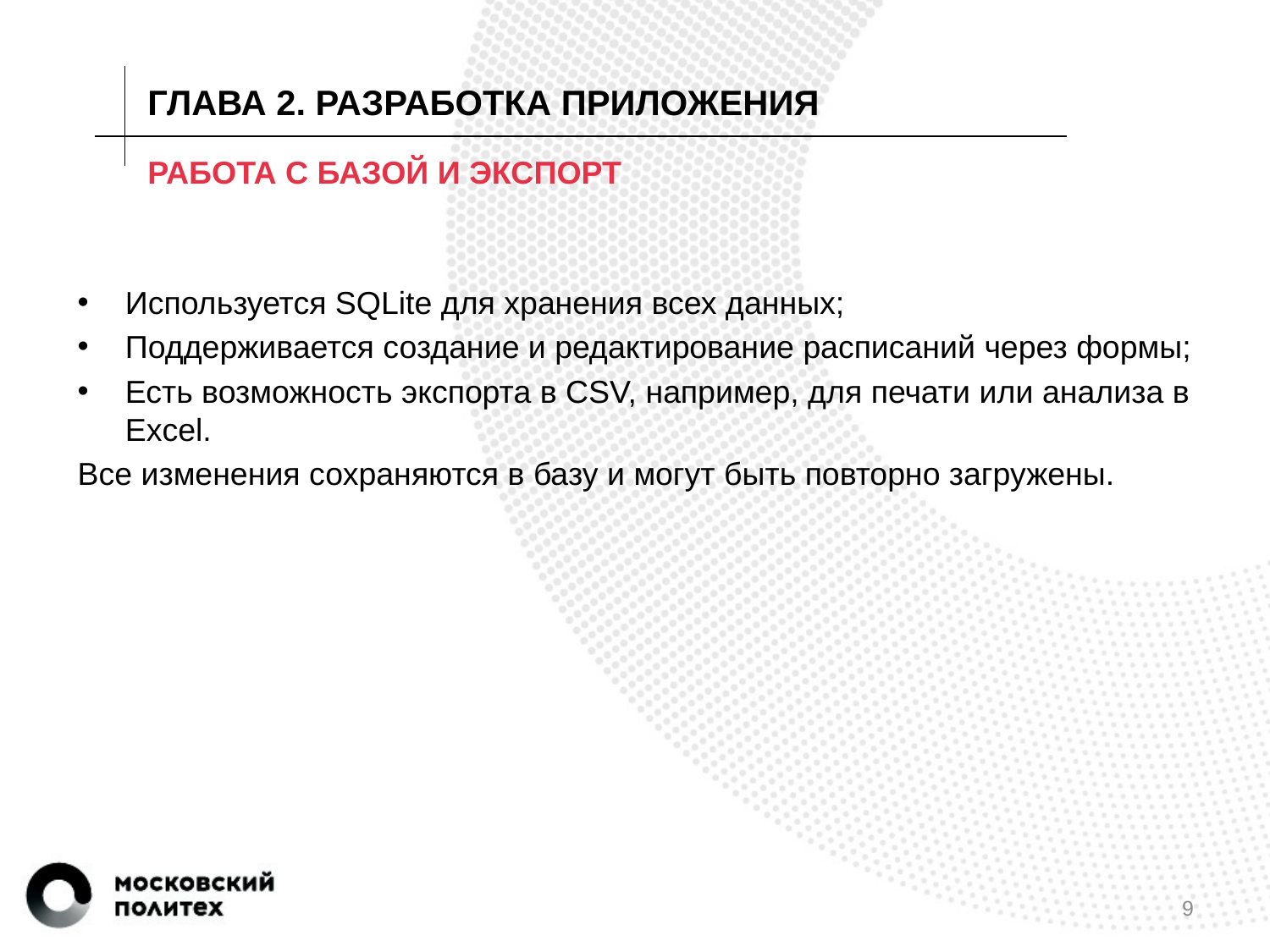

ГЛАВА 2. РАЗРАБОТКА ПРИЛОЖЕНИЯ
# РАБОТА С БАЗОЙ И ЭКСПОРТ
Используется SQLite для хранения всех данных;
Поддерживается создание и редактирование расписаний через формы;
Есть возможность экспорта в CSV, например, для печати или анализа в Excel.
Все изменения сохраняются в базу и могут быть повторно загружены.
9